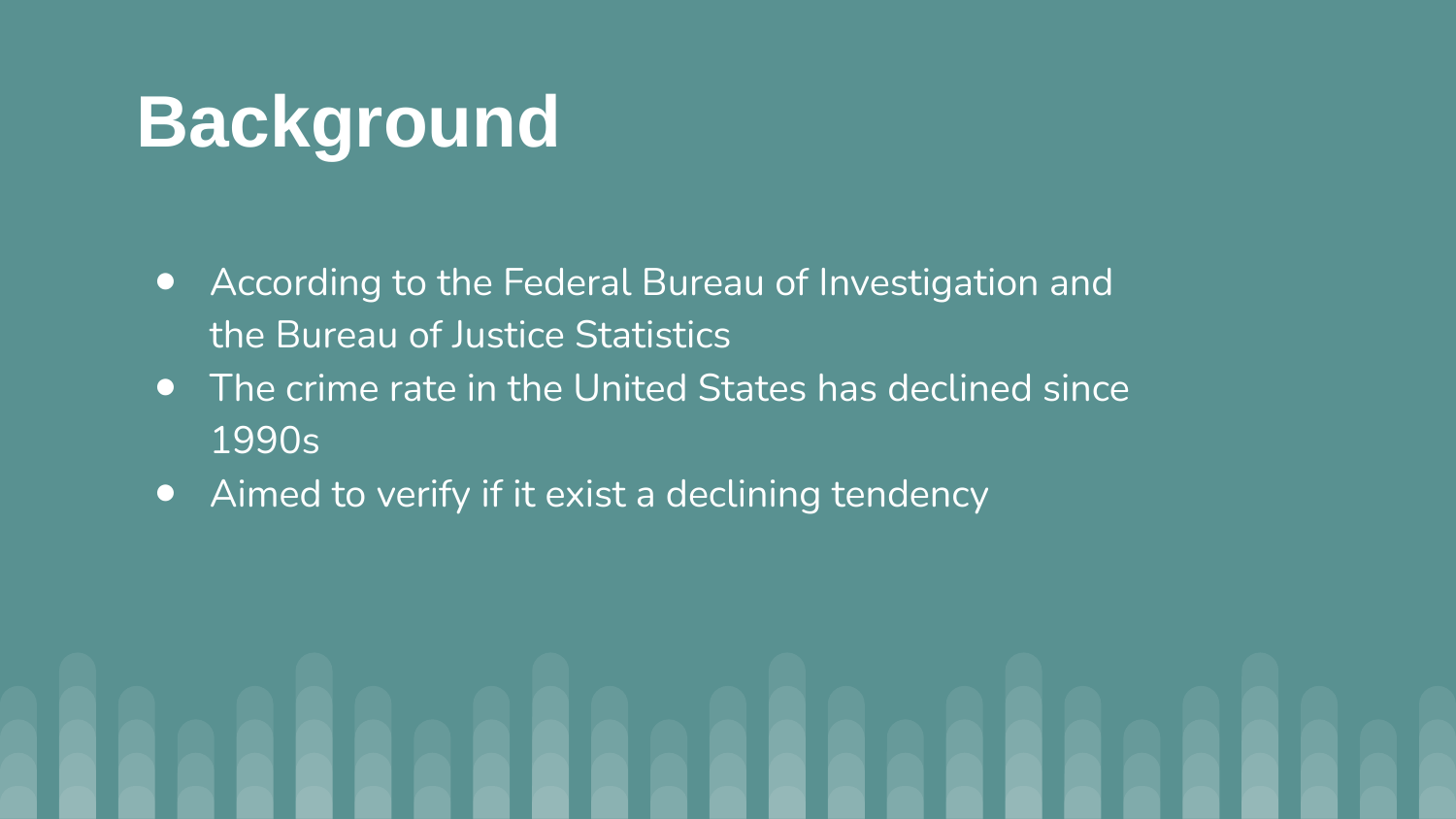

# Background
According to the Federal Bureau of Investigation and the Bureau of Justice Statistics
The crime rate in the United States has declined since 1990s
Aimed to verify if it exist a declining tendency